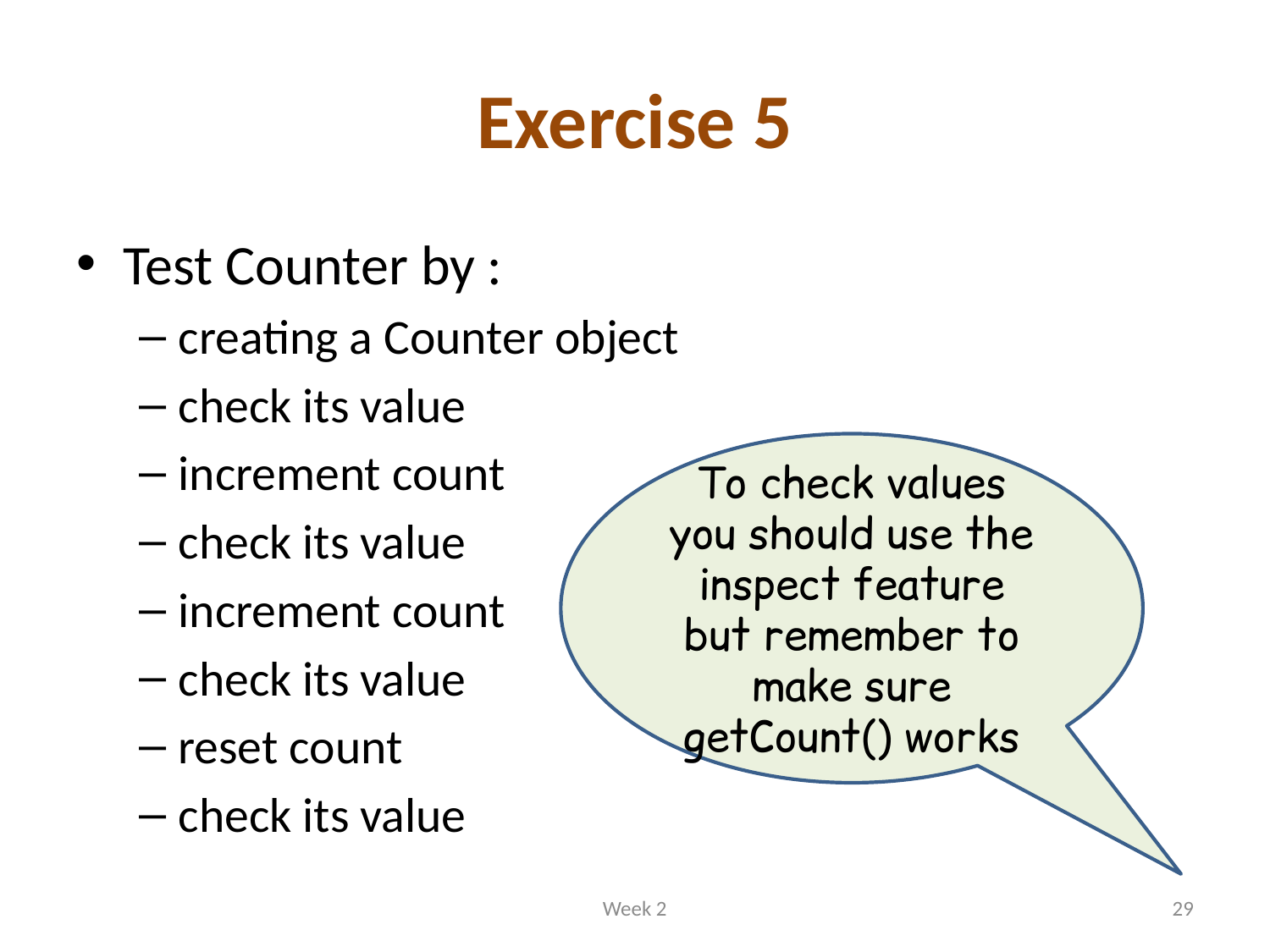

# Exercise 5
Test Counter by :
creating a Counter object
check its value
increment count
check its value
increment count
check its value
reset count
check its value

To check values you should use the inspect feature but remember to make sure getCount() works
Week 2
29